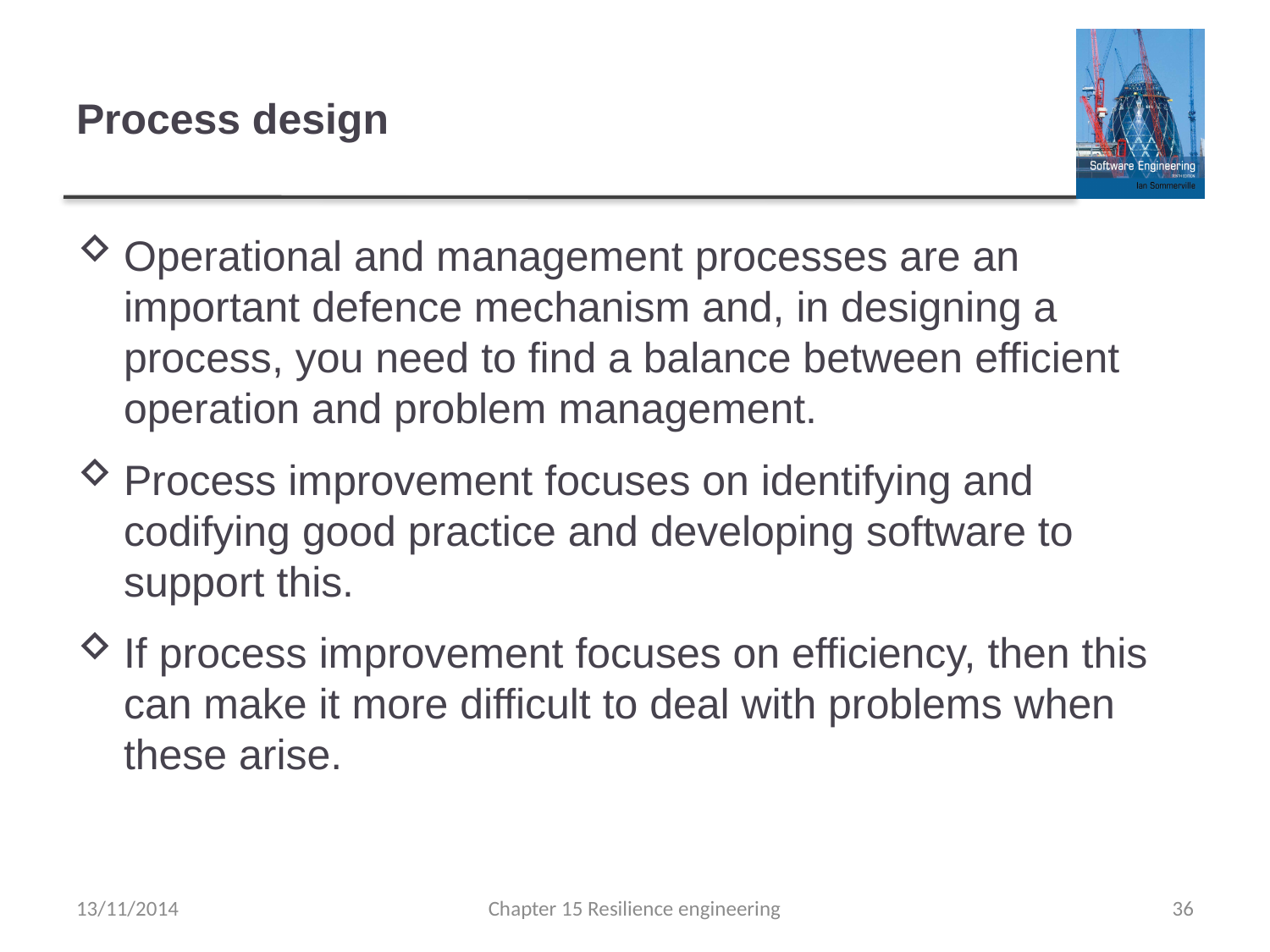

# Process design
Operational and management processes are an important defence mechanism and, in designing a process, you need to find a balance between efficient operation and problem management.
Process improvement focuses on identifying and codifying good practice and developing software to support this.
If process improvement focuses on efficiency, then this can make it more difficult to deal with problems when these arise.
13/11/2014
Chapter 15 Resilience engineering
36